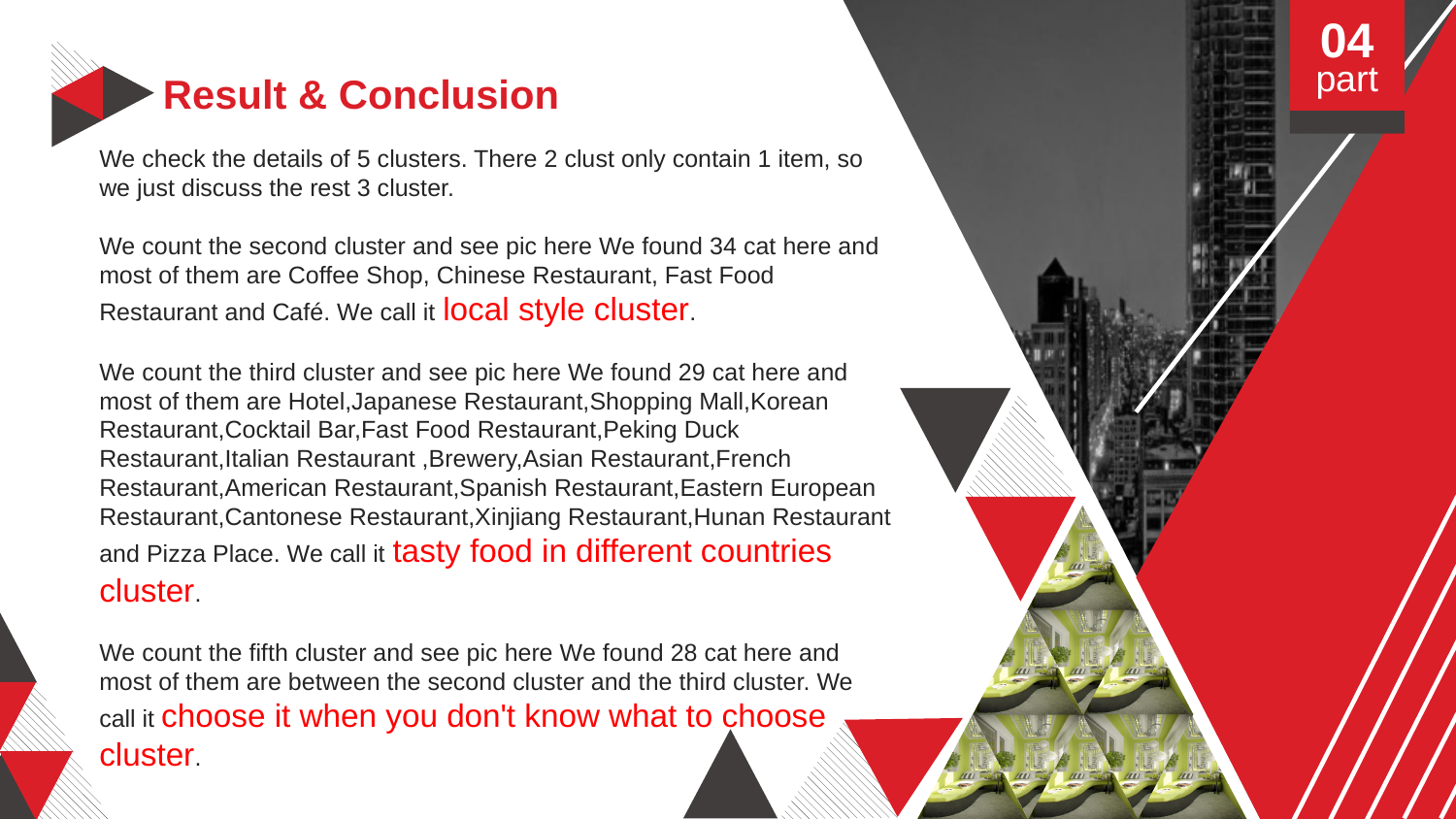

04
part

Result & Conclusion
We check the details of 5 clusters. There 2 clust only contain 1 item, so we just discuss the rest 3 cluster.

We count the second cluster and see pic here We found 34 cat here and most of them are Coffee Shop, Chinese Restaurant, Fast Food Restaurant and Café. We call it local style cluster.

We count the third cluster and see pic here We found 29 cat here and most of them are Hotel,Japanese Restaurant,Shopping Mall,Korean Restaurant,Cocktail Bar,Fast Food Restaurant,Peking Duck Restaurant,Italian Restaurant ,Brewery,Asian Restaurant,French Restaurant,American Restaurant,Spanish Restaurant,Eastern European Restaurant,Cantonese Restaurant,Xinjiang Restaurant,Hunan Restaurant and Pizza Place. We call it tasty food in different countries cluster.

We count the fifth cluster and see pic here We found 28 cat here and most of them are between the second cluster and the third cluster. We call it choose it when you don't know what to choose cluster.